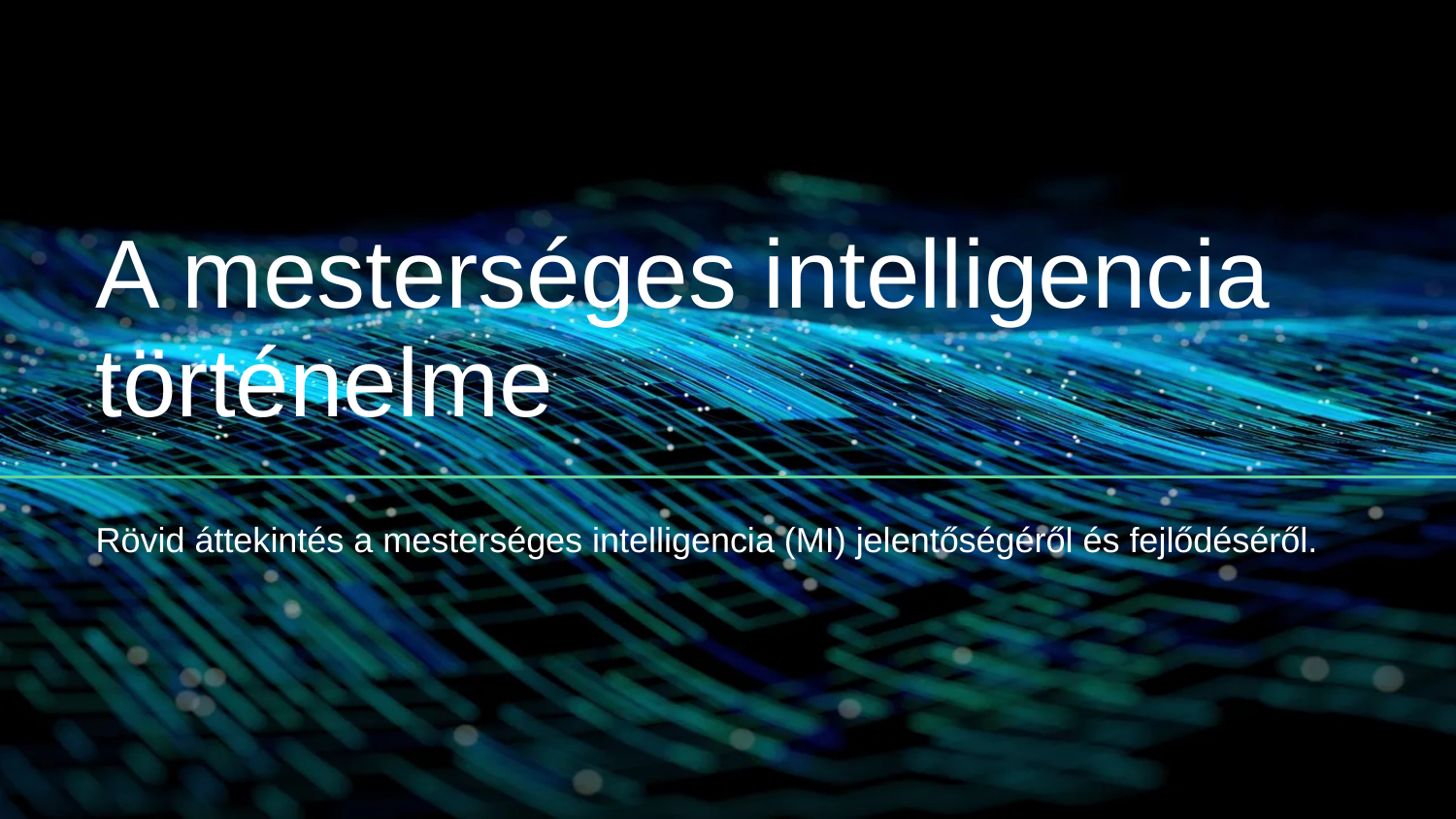

# A mesterséges intelligencia történelme
Rövid áttekintés a mesterséges intelligencia (MI) jelentőségéről és fejlődéséről.